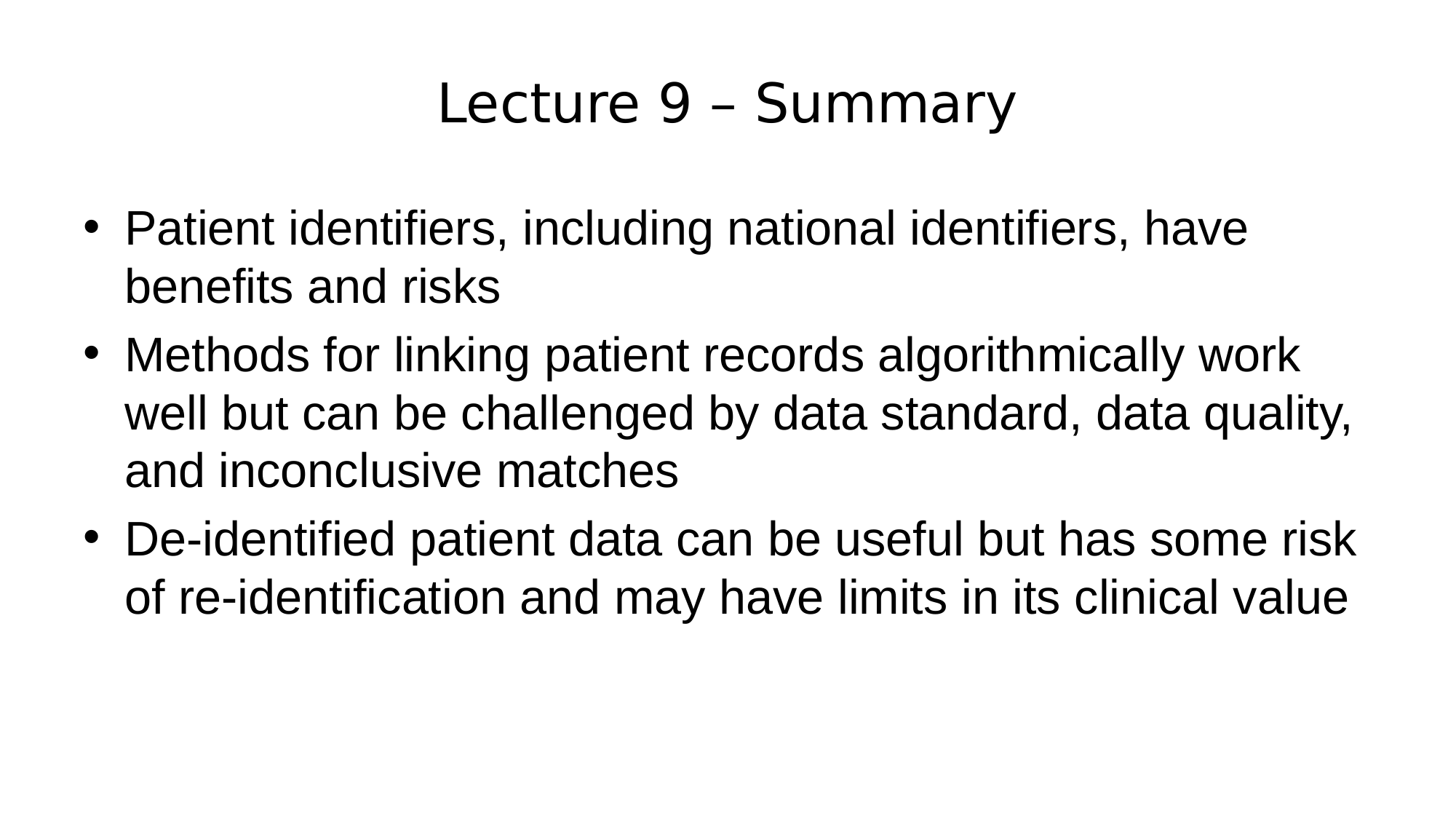

# Lecture 9 – Summary
Patient identifiers, including national identifiers, have benefits and risks
Methods for linking patient records algorithmically work well but can be challenged by data standard, data quality, and inconclusive matches
De-identified patient data can be useful but has some risk of re-identification and may have limits in its clinical value